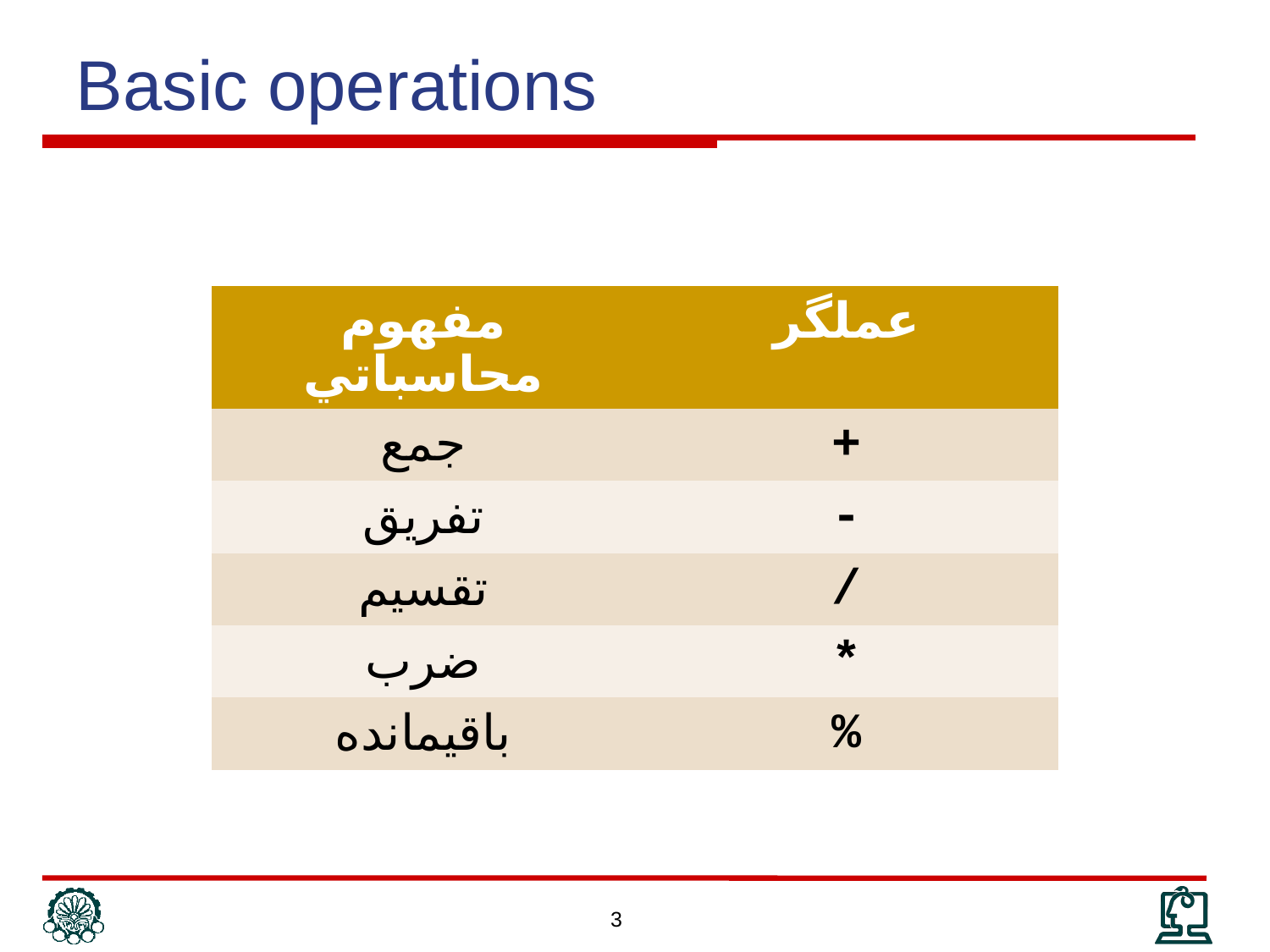

Basic operations

| مفهوم محاسباتي | عملگر |
| --- | --- |
| جمع | + |
| تفريق | - |
| تقسيم | / |
| ضرب | \* |
| باقيمانده | % |
3